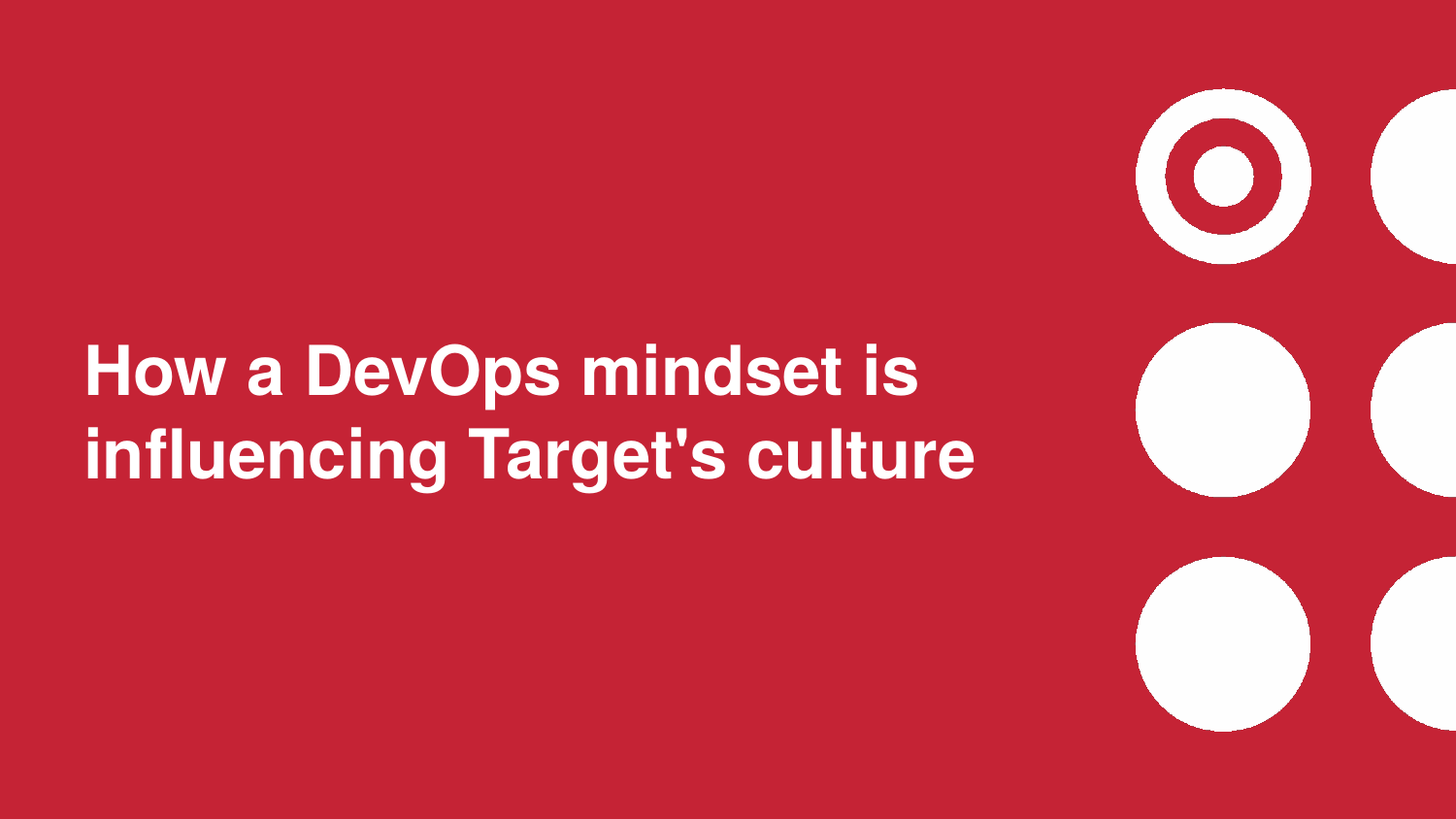

How a DevOps mindset is influencing Target's culture